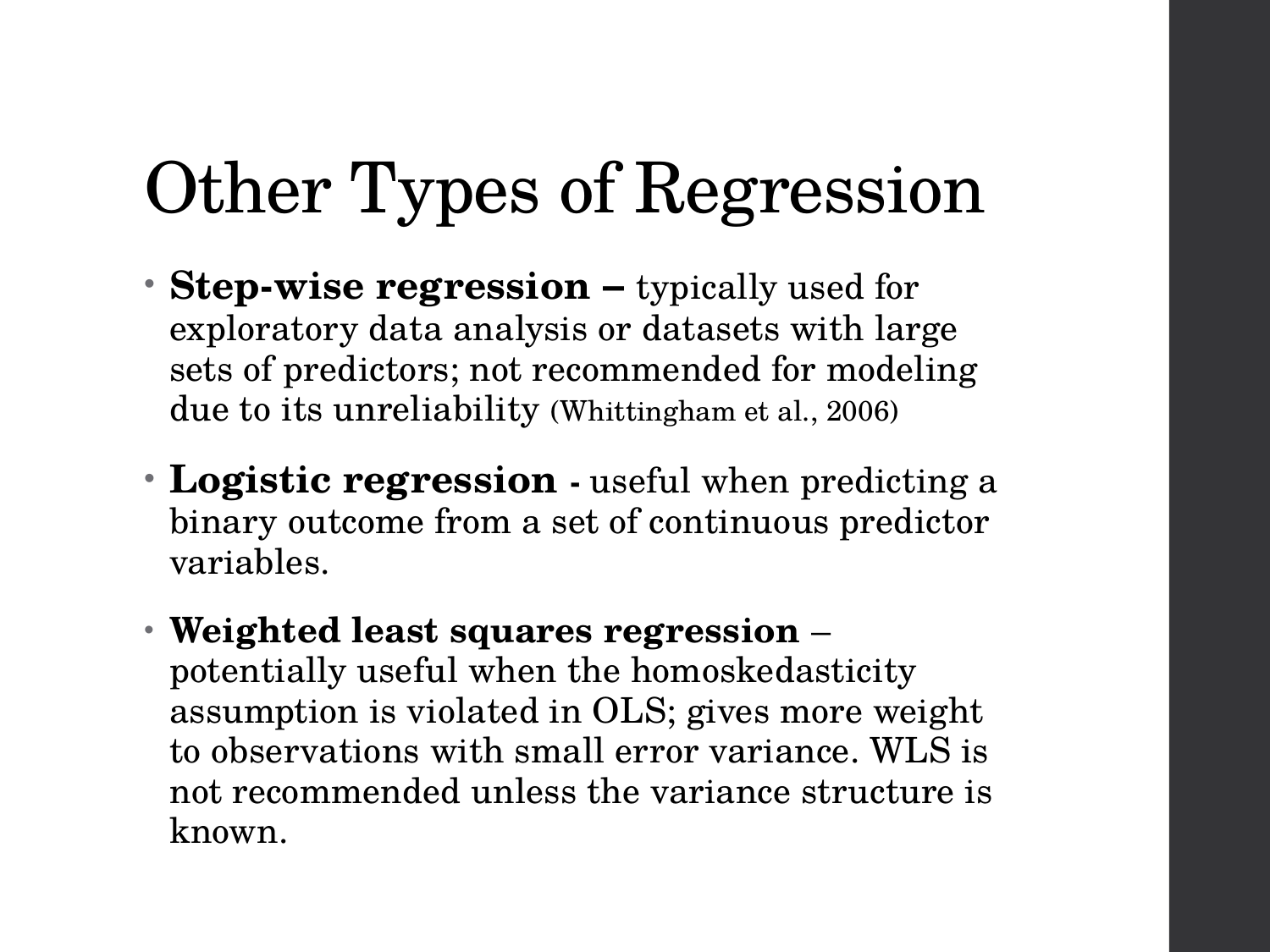

# Other Types of Regression
Step-wise regression – typically used for exploratory data analysis or datasets with large sets of predictors; not recommended for modeling due to its unreliability (Whittingham et al., 2006)
Logistic regression - useful when predicting a binary outcome from a set of continuous predictor variables.
Weighted least squares regression – potentially useful when the homoskedasticity assumption is violated in OLS; gives more weight to observations with small error variance. WLS is not recommended unless the variance structure is known.